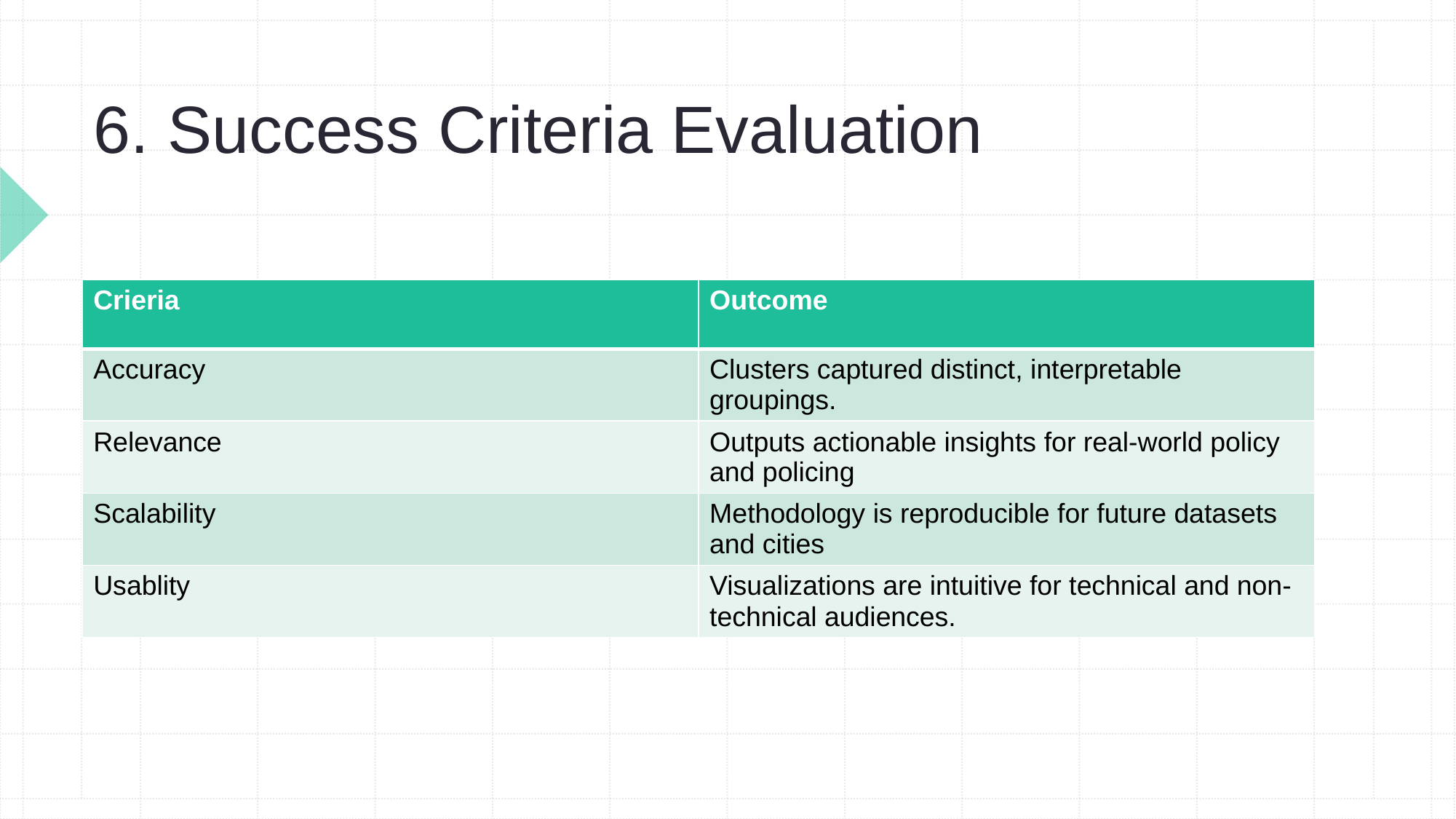

# 6. Success Criteria Evaluation
| Crieria | Outcome |
| --- | --- |
| Accuracy | Clusters captured distinct, interpretable groupings. |
| Relevance | Outputs actionable insights for real-world policy and policing |
| Scalability | Methodology is reproducible for future datasets and cities |
| Usablity | Visualizations are intuitive for technical and non-technical audiences. |